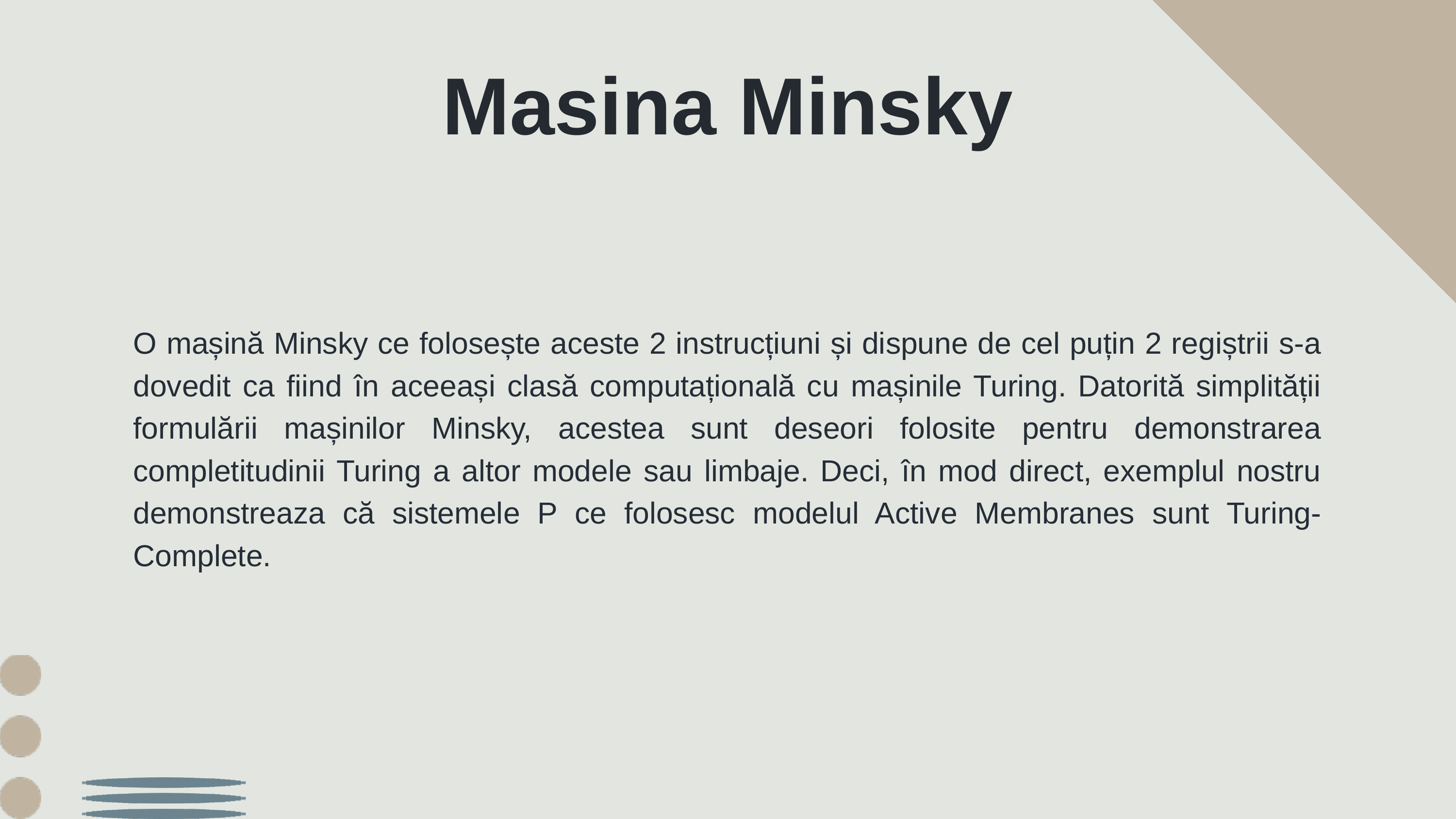

Masina Minsky
O mașină Minsky ce folosește aceste 2 instrucțiuni și dispune de cel puțin 2 regiștrii s-a dovedit ca fiind în aceeași clasă computațională cu mașinile Turing. Datorită simplității formulării mașinilor Minsky, acestea sunt deseori folosite pentru demonstrarea completitudinii Turing a altor modele sau limbaje. Deci, în mod direct, exemplul nostru demonstreaza că sistemele P ce folosesc modelul Active Membranes sunt Turing-Complete.